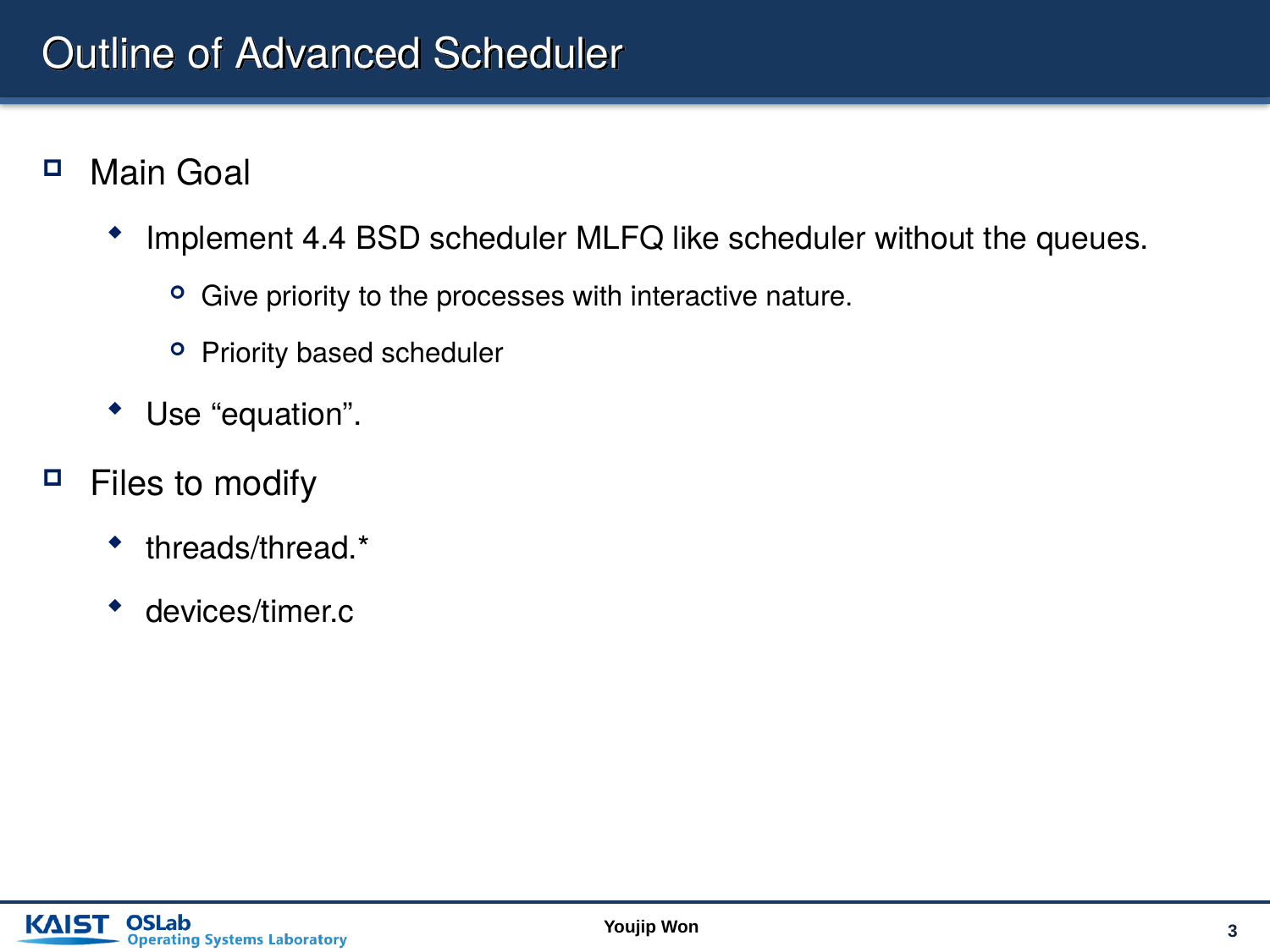

# Outline of Advanced Scheduler
Main Goal
Implement 4.4 BSD scheduler MLFQ like scheduler without the queues.
Give priority to the processes with interactive nature.
Priority based scheduler
Use “equation”.
Files to modify
threads/thread.*
devices/timer.c

Youjip Won
3